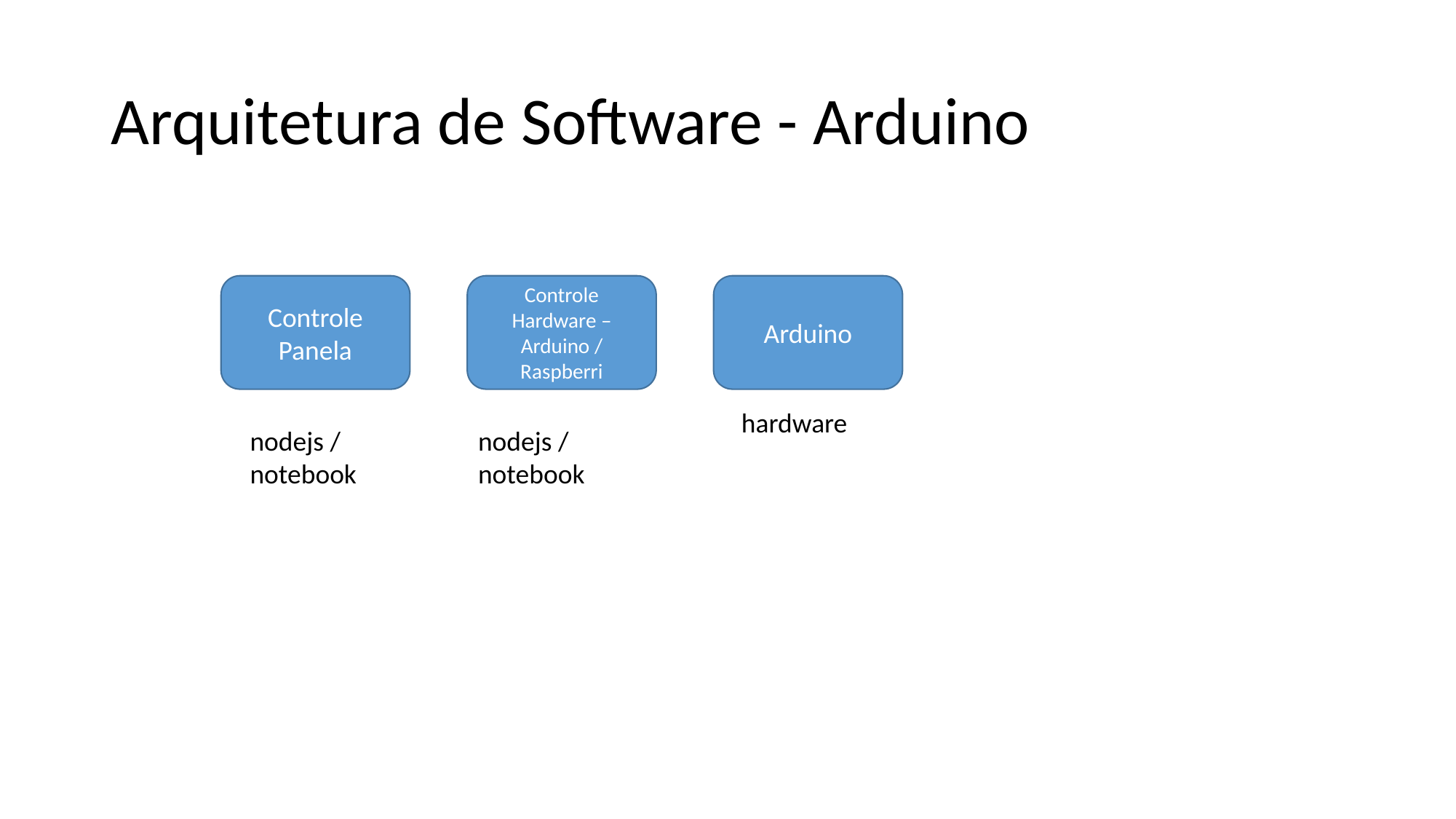

# Arquitetura de Software - Arduino
Controle Panela
Controle Hardware – Arduino / Raspberri
Arduino
hardware
nodejs / notebook
nodejs / notebook